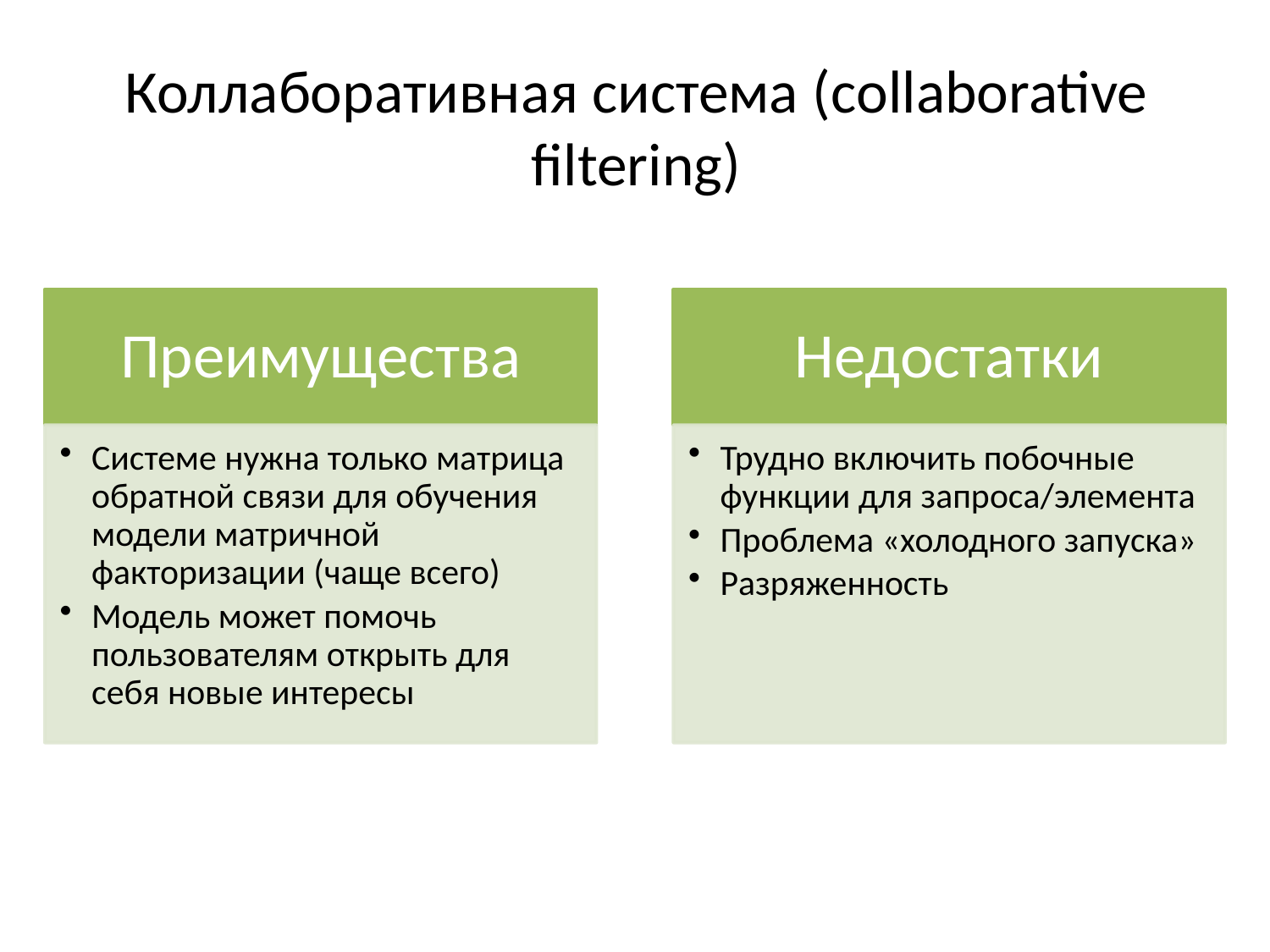

# Коллаборативная система (collaborative filtering)
Преимущества
Системе нужна только матрица обратной связи для обучения модели матричной факторизации (чаще всего)
Модель может помочь пользователям открыть для себя новые интересы
Недостатки
Трудно включить побочные функции для запроса/элемента
Проблема «холодного запуска»
Разряженность